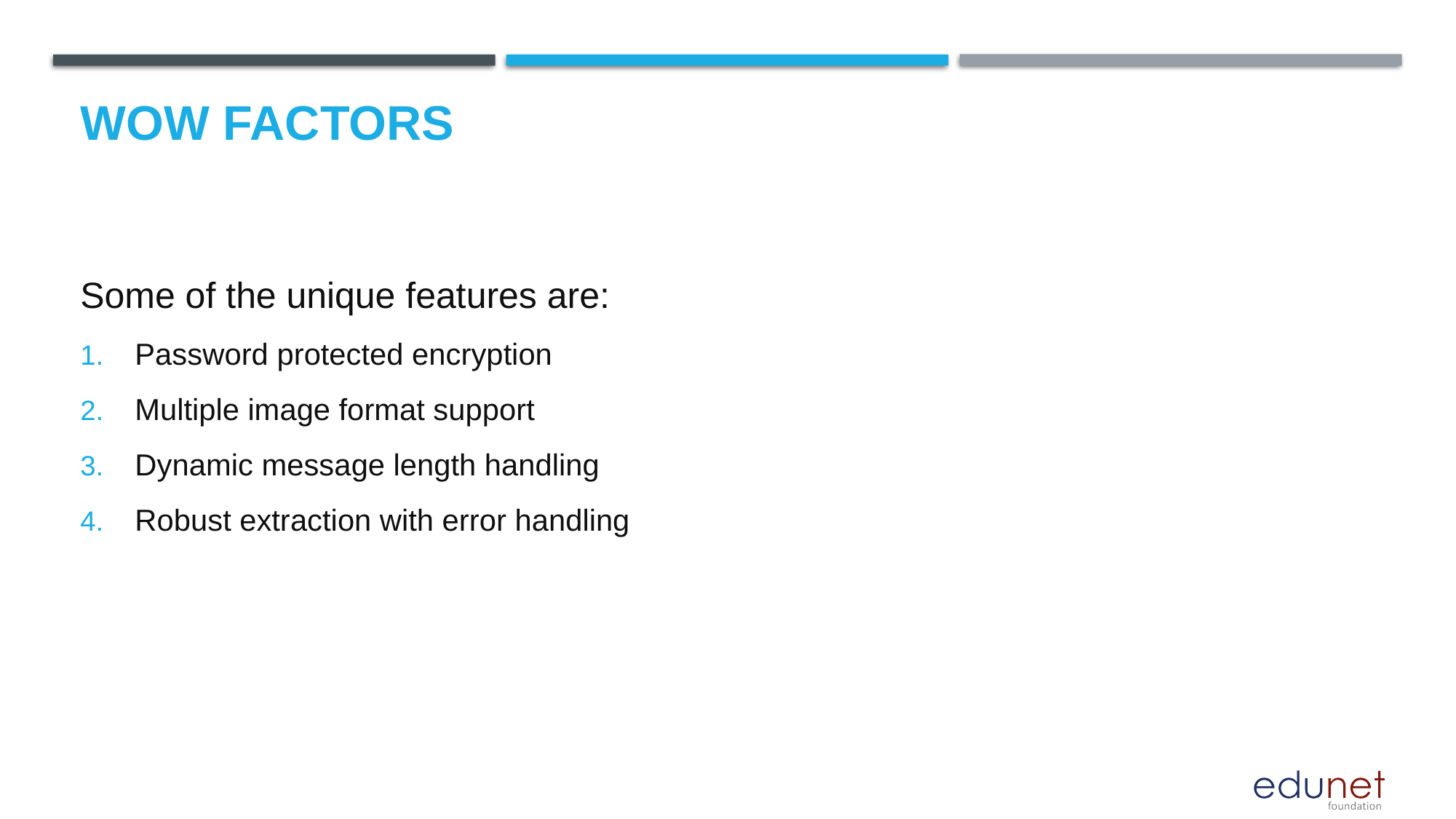

# Wow factors
Some of the unique features are:
Password protected encryption
Multiple image format support
Dynamic message length handling
Robust extraction with error handling